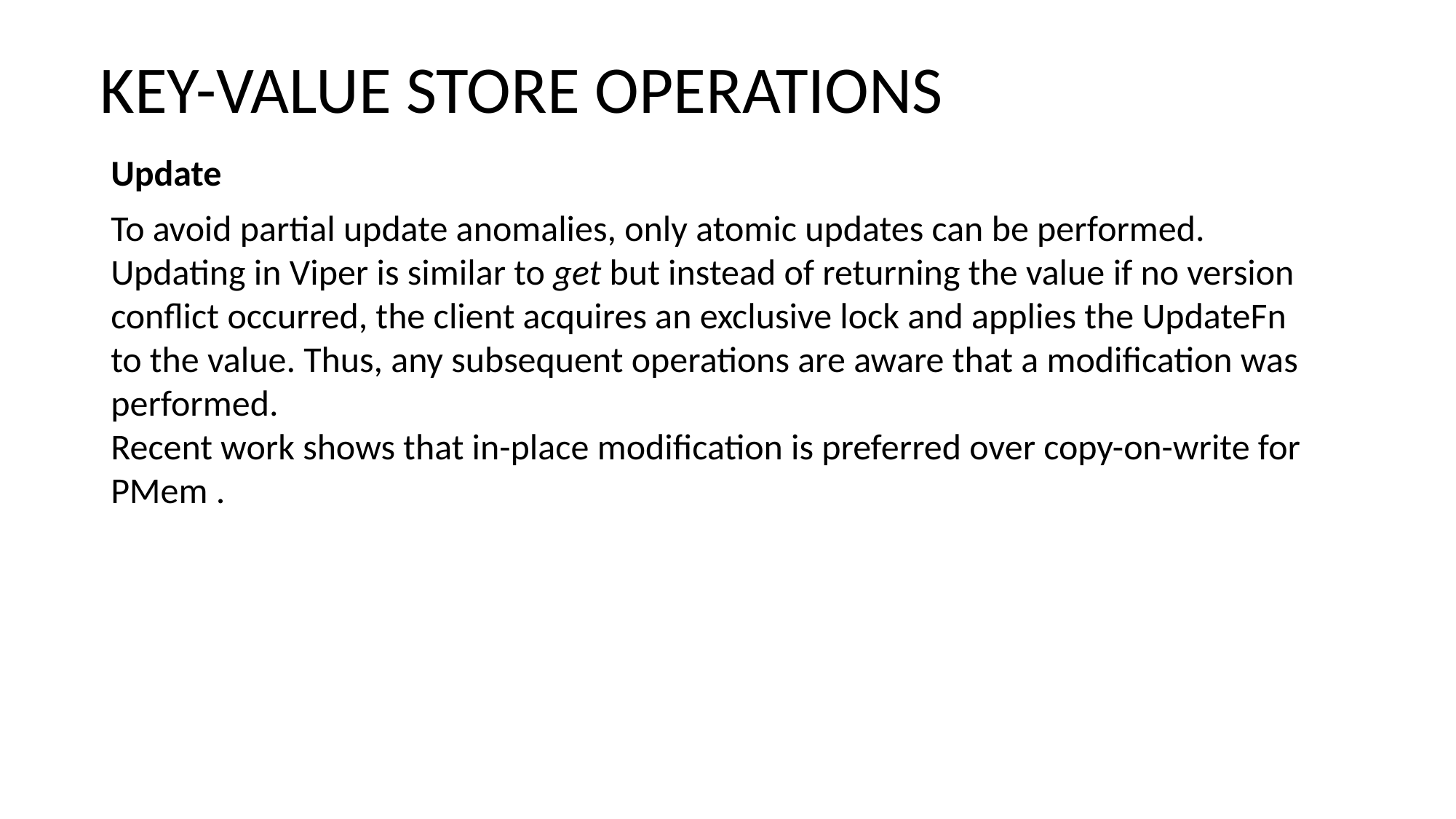

KEY-VALUE STORE OPERATIONS
Update
To avoid partial update anomalies, only atomic updates can be performed. Updating in Viper is similar to get but instead of returning the value if no version
conflict occurred, the client acquires an exclusive lock and applies the UpdateFn to the value. Thus, any subsequent operations are aware that a modification was performed.
Recent work shows that in-place modification is preferred over copy-on-write for PMem .